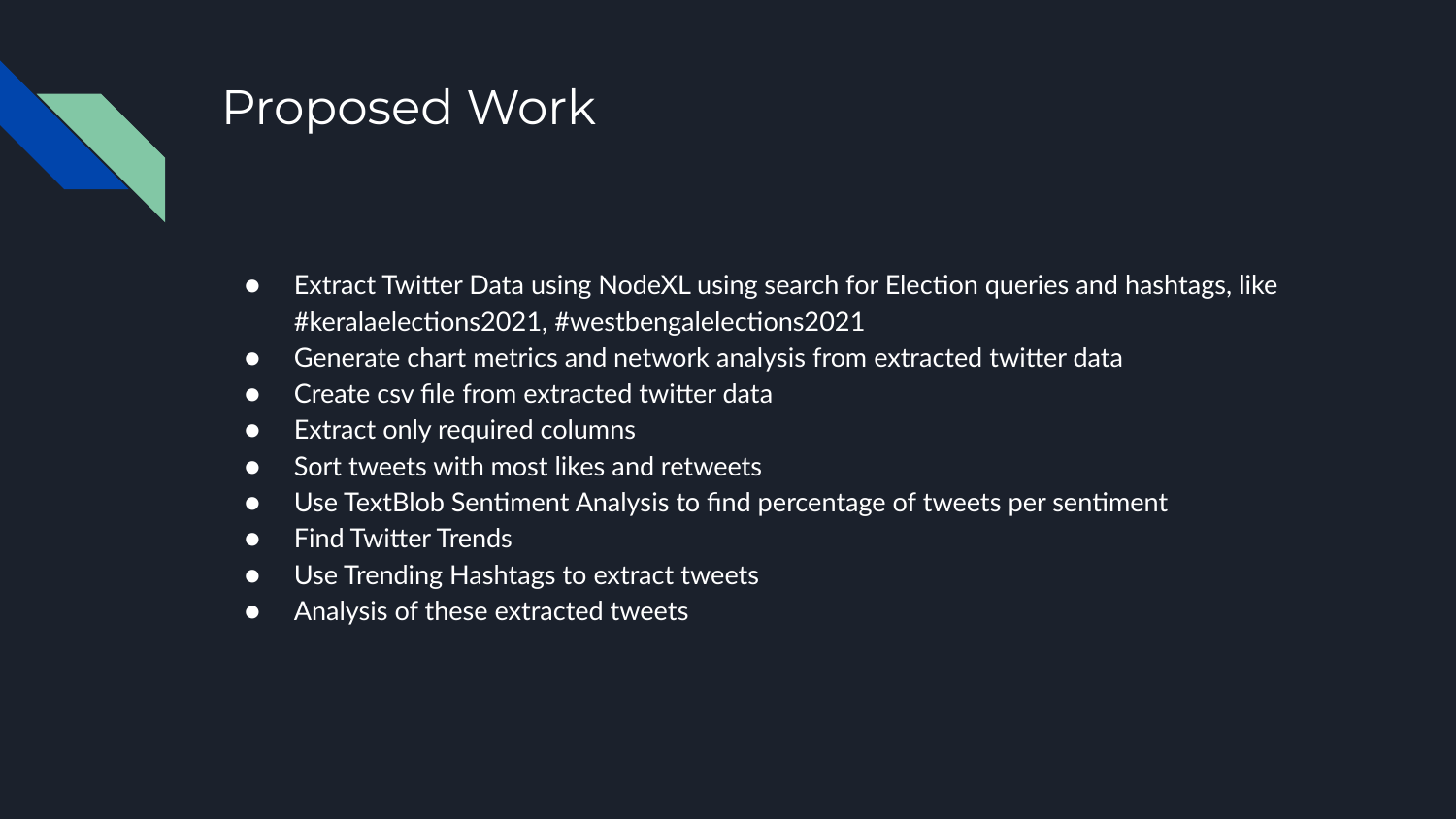

# Proposed Work
Extract Twitter Data using NodeXL using search for Election queries and hashtags, like #keralaelections2021, #westbengalelections2021
Generate chart metrics and network analysis from extracted twitter data
Create csv file from extracted twitter data
Extract only required columns
Sort tweets with most likes and retweets
Use TextBlob Sentiment Analysis to find percentage of tweets per sentiment
Find Twitter Trends
Use Trending Hashtags to extract tweets
Analysis of these extracted tweets